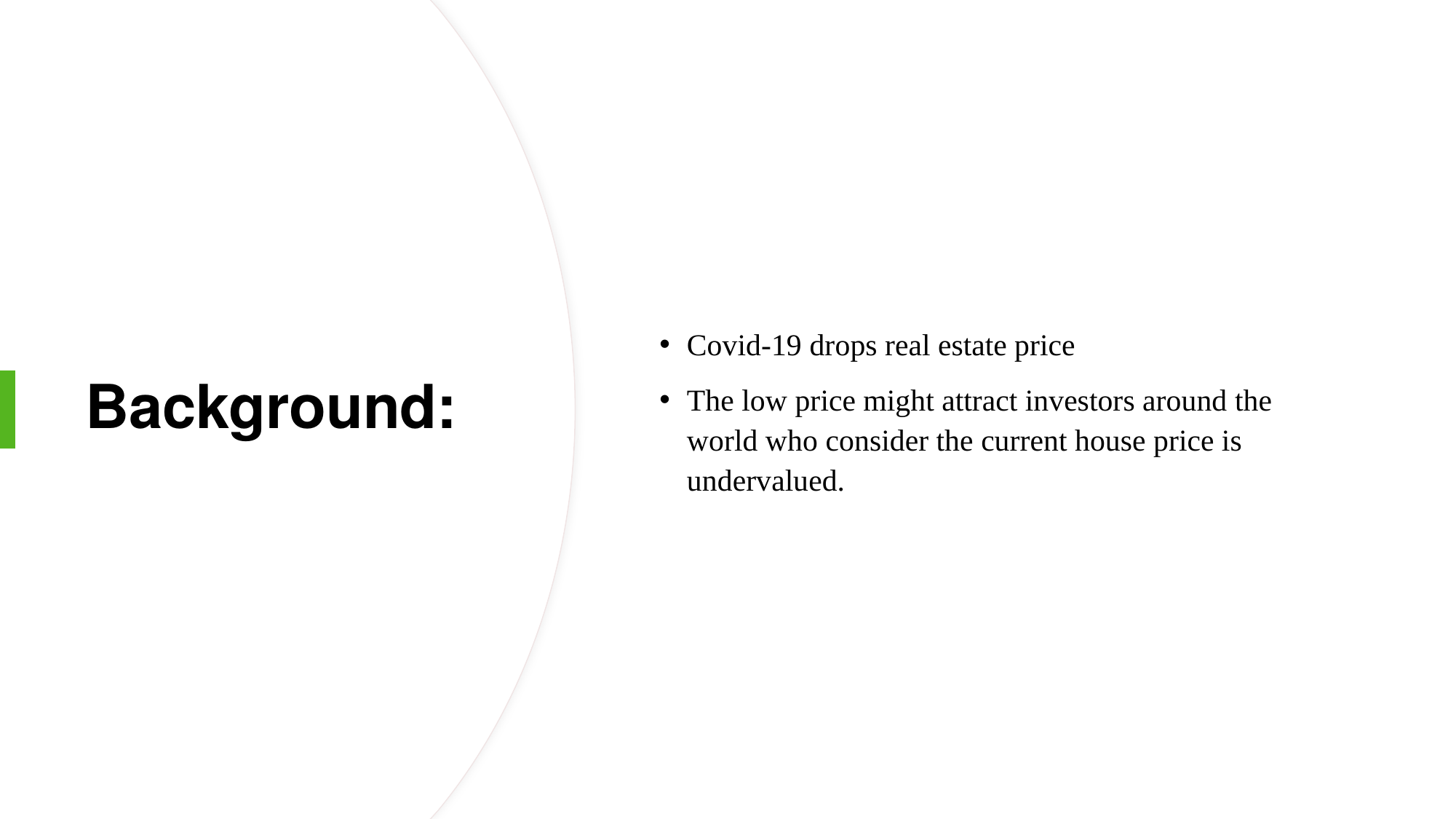

Covid-19 drops real estate price
The low price might attract investors around the world who consider the current house price is undervalued.
# Background: